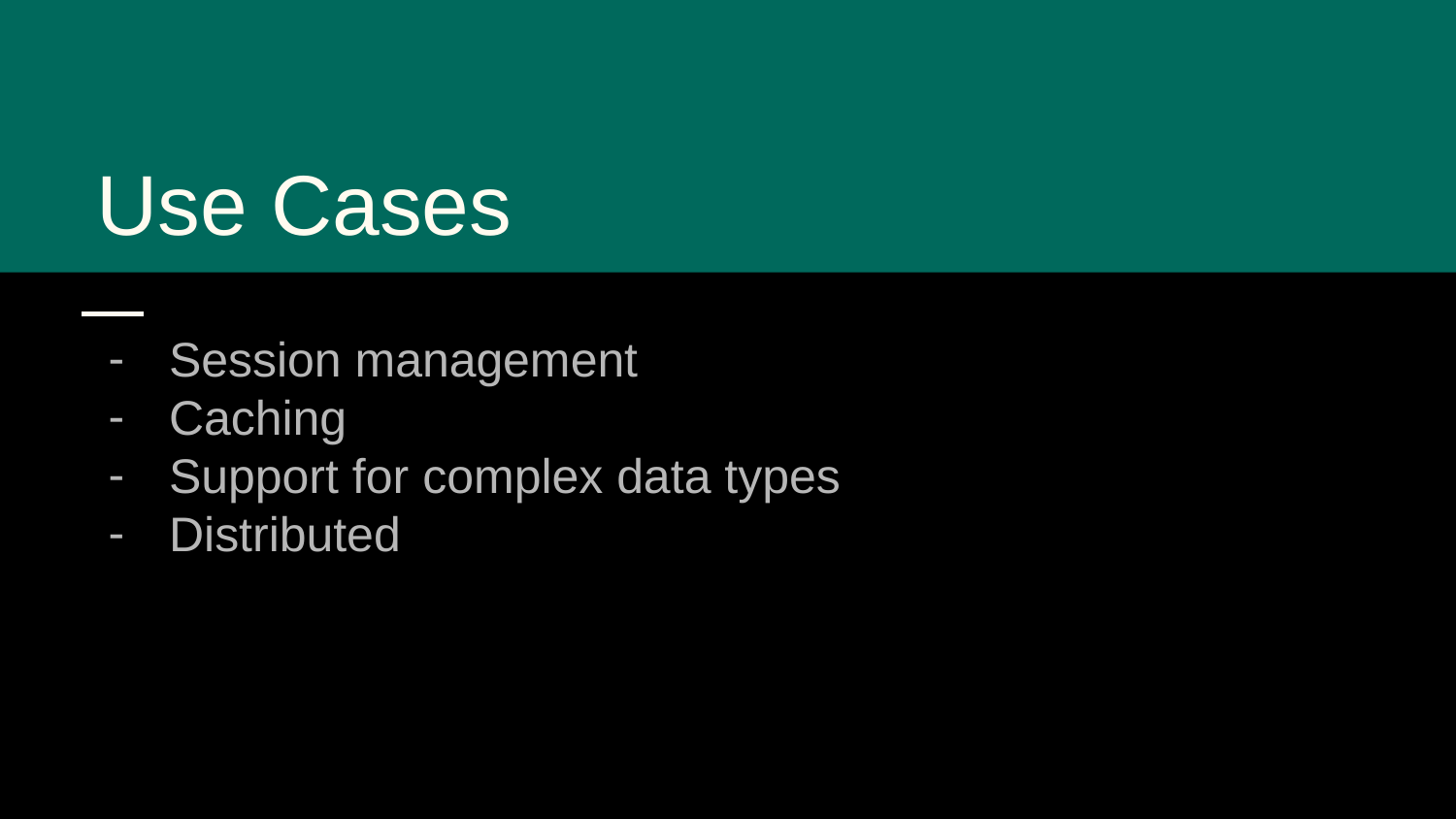

# Use Cases
Session management
Caching
Support for complex data types
Distributed